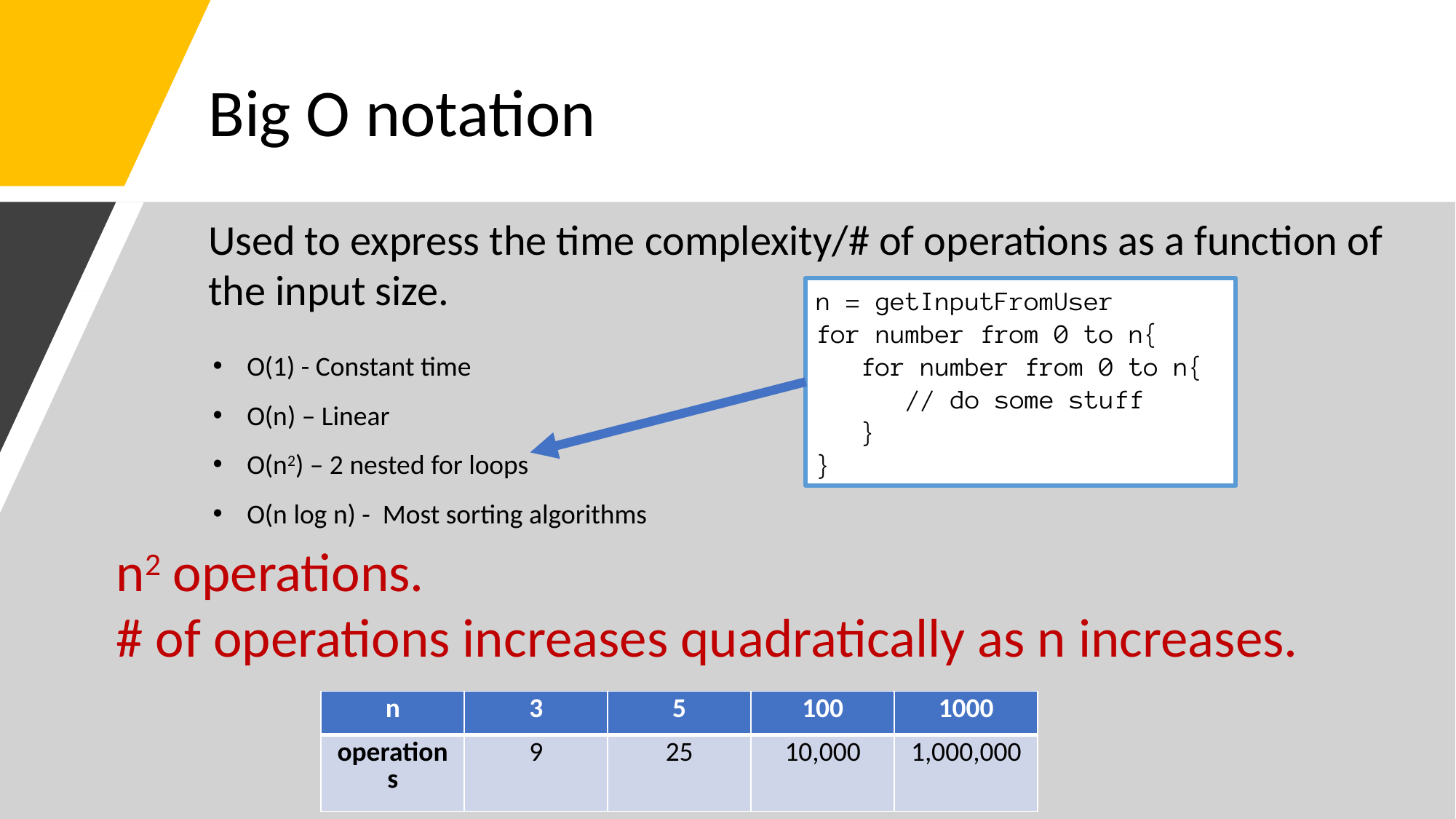

# Big O notation

Used to express the time complexity/# of operations as a function of the input size.
n = getInputFromUser
for number from 0 to n{
   for number from 0 to n{
      // do some stuff
   }
}
O(1) - Constant time
O(n) – Linear
O(n2) – 2 nested for loops
O(n log n) -  Most sorting algorithms
n2 operations.
# of operations increases quadratically as n increases.
| n | 3 | 5 | 100 | 1000 |
| --- | --- | --- | --- | --- |
| operations | 9 | 25 | 10,000 | 1,000,000 |